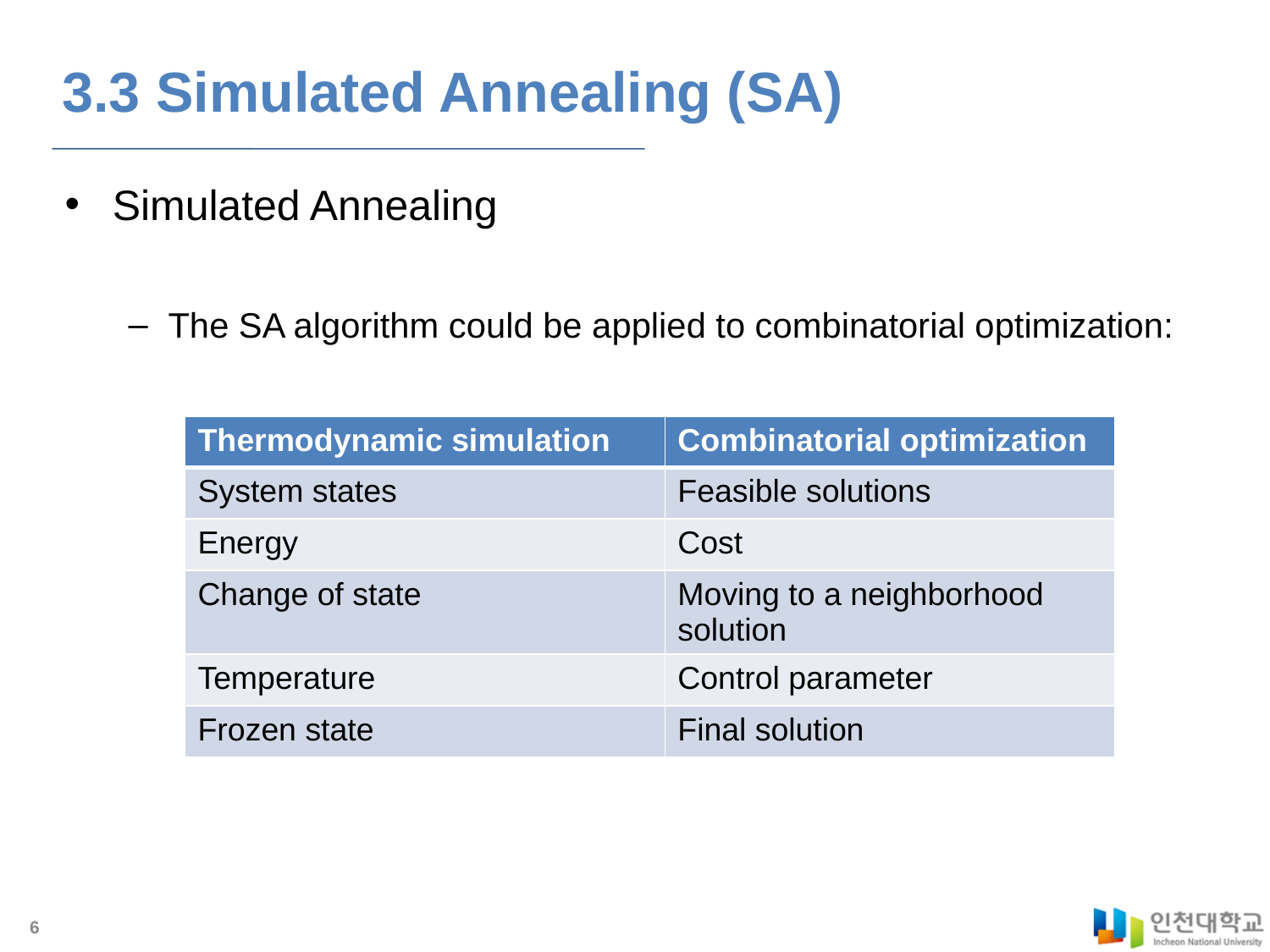

# 3.3 Simulated Annealing (SA)
Simulated Annealing

The SA algorithm could be applied to combinatorial optimization:

| Thermodynamic simulation | Combinatorial optimization |
| --- | --- |
| System states | Feasible solutions |
| Energy | Cost |
| Change of state | Moving to a neighborhood solution |
| Temperature | Control parameter |
| Frozen state | Final solution |
6